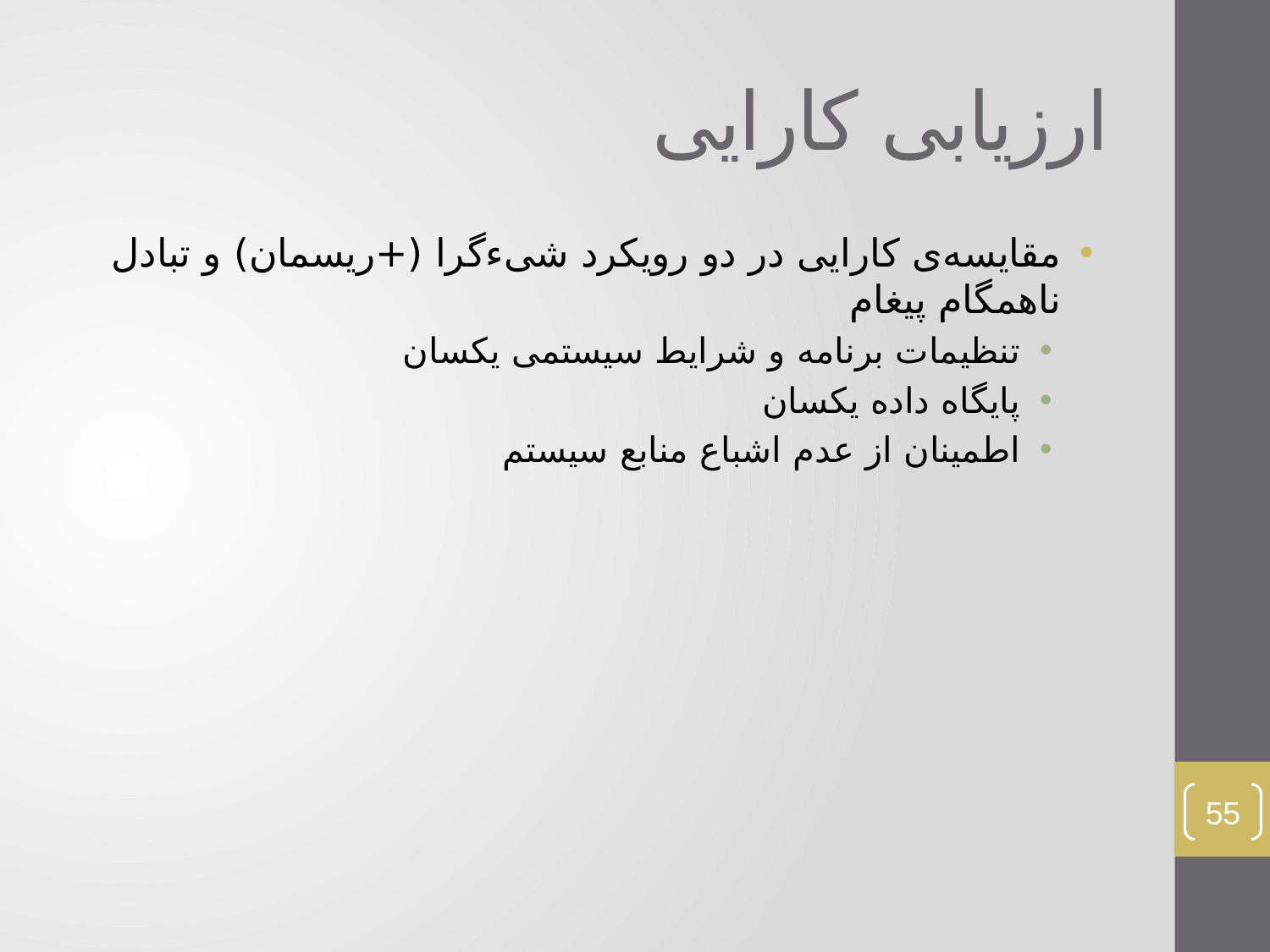

# ارزیابی کارایی
مقایسه‌ی کارایی در دو رویکرد شیءگرا (+ریسمان) و تبادل ناهمگام پیغام
تنظیمات برنامه و شرایط سیستمی یکسان
پایگاه داده‌ یکسان
اطمینان از عدم اشباع منابع سیستم

55